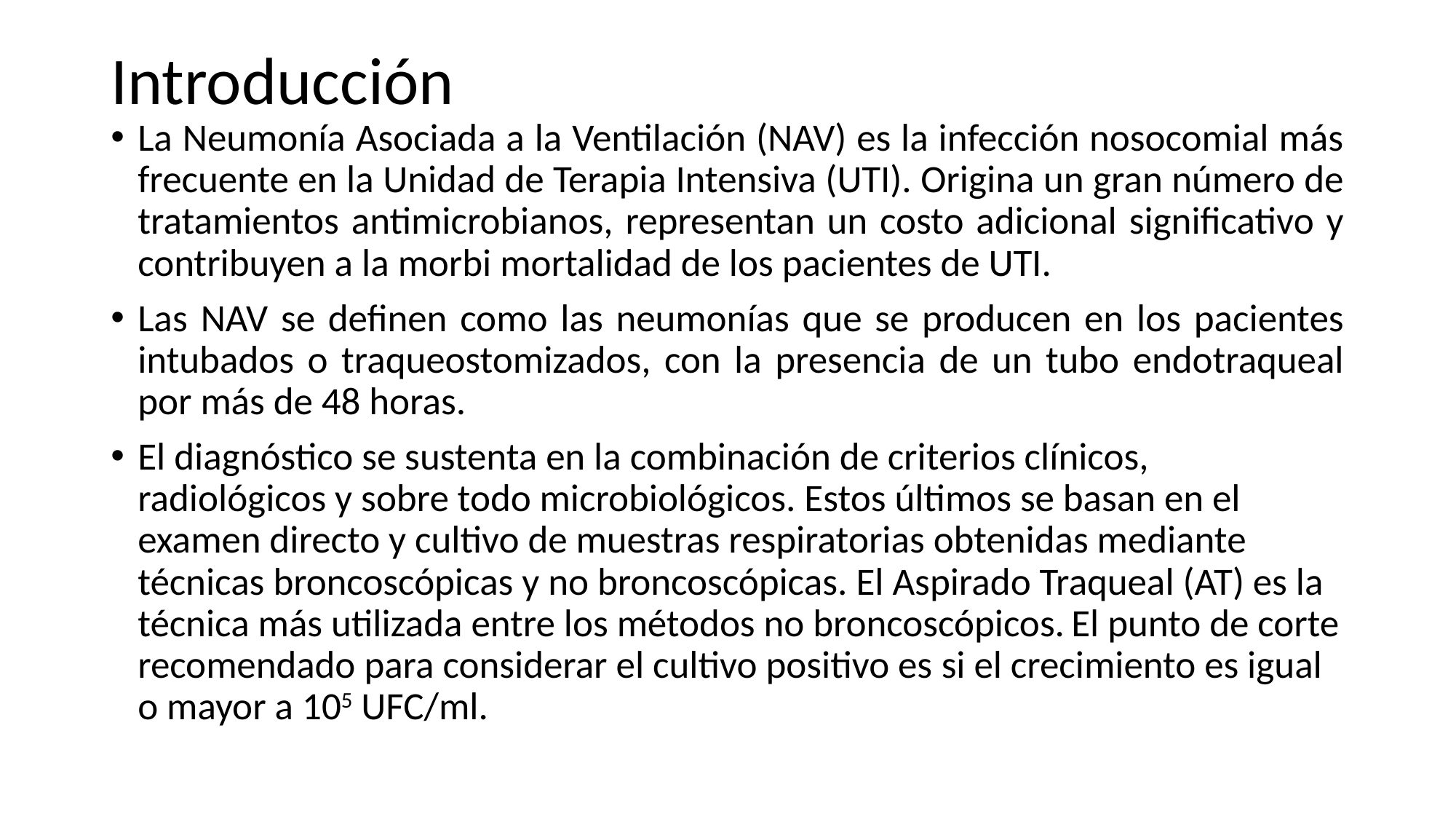

# Introducción
La Neumonía Asociada a la Ventilación (NAV) es la infección nosocomial más frecuente en la Unidad de Terapia Intensiva (UTI). Origina un gran número de tratamientos antimicrobianos, representan un costo adicional significativo y contribuyen a la morbi mortalidad de los pacientes de UTI.
Las NAV se definen como las neumonías que se producen en los pacientes intubados o traqueostomizados, con la presencia de un tubo endotraqueal por más de 48 horas.
El diagnóstico se sustenta en la combinación de criterios clínicos, radiológicos y sobre todo microbiológicos. Estos últimos se basan en el examen directo y cultivo de muestras respiratorias obtenidas mediante técnicas broncoscópicas y no broncoscópicas. El Aspirado Traqueal (AT) es la técnica más utilizada entre los métodos no broncoscópicos. El punto de corte recomendado para considerar el cultivo positivo es si el crecimiento es igual o mayor a 105 UFC/ml.